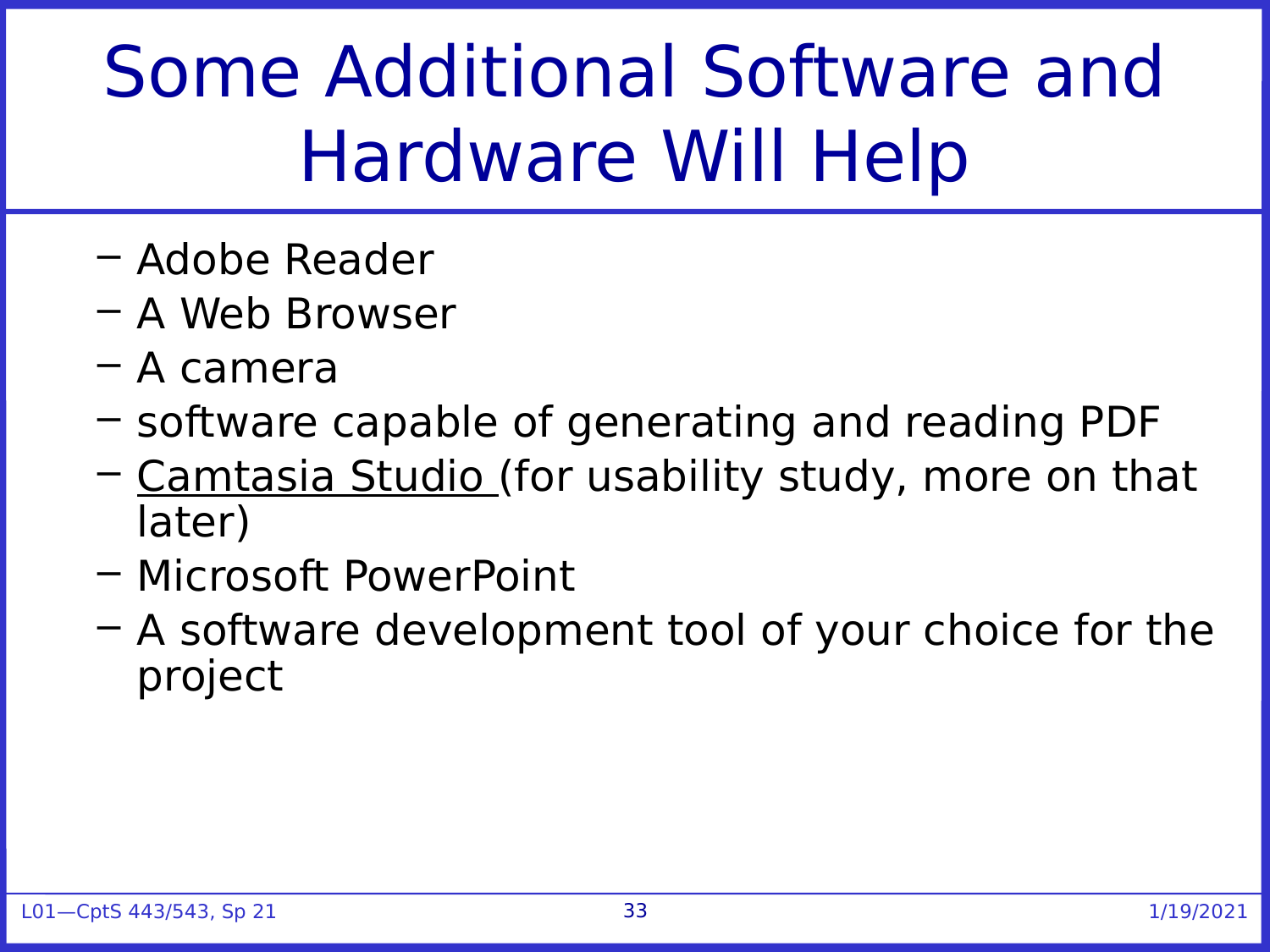

# Some Additional Software and Hardware Will Help
Adobe Reader
A Web Browser
A camera
software capable of generating and reading PDF
Camtasia Studio (for usability study, more on that later)
Microsoft PowerPoint
A software development tool of your choice for the project
33